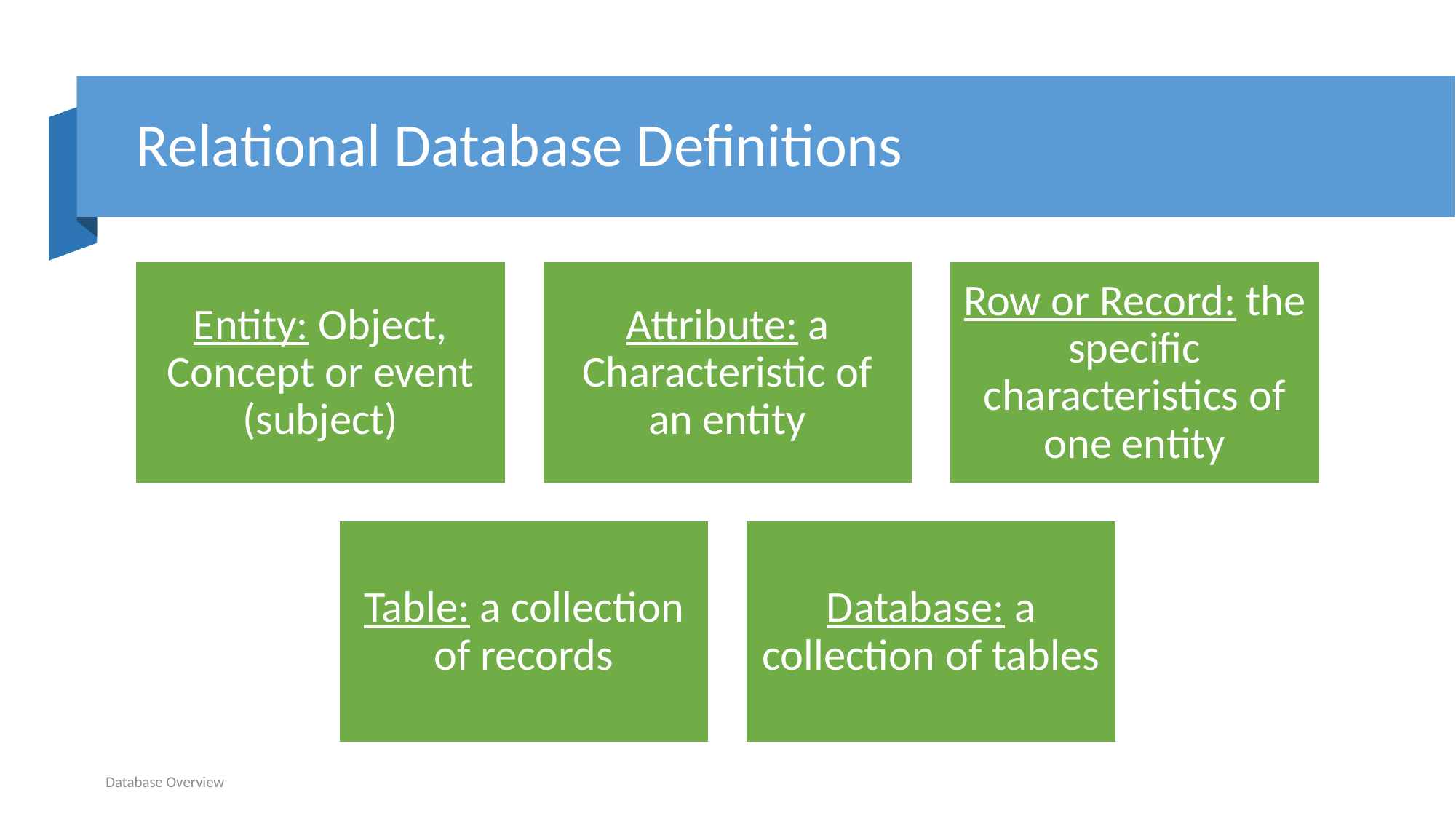

# Relational Database Definitions

Entity: Object, Concept or event (subject)
Attribute: a Characteristic of an entity
Row or Record: the specific characteristics of one entity
Table: a collection of records
Database: a collection of tables
Database Overview